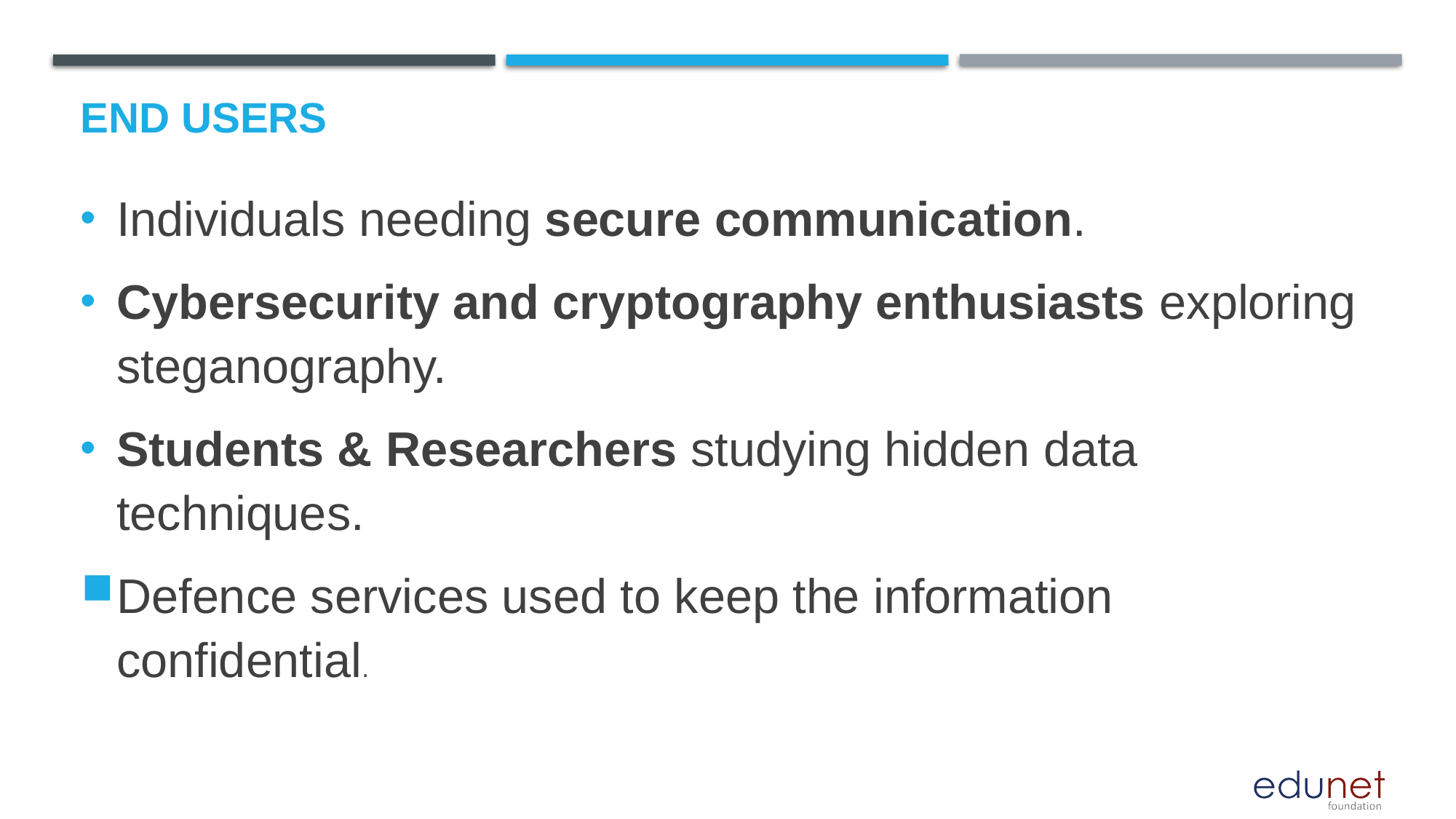

# End users
Individuals needing secure communication.
Cybersecurity and cryptography enthusiasts exploring steganography.
Students & Researchers studying hidden data techniques.
Defence services used to keep the information confidential.